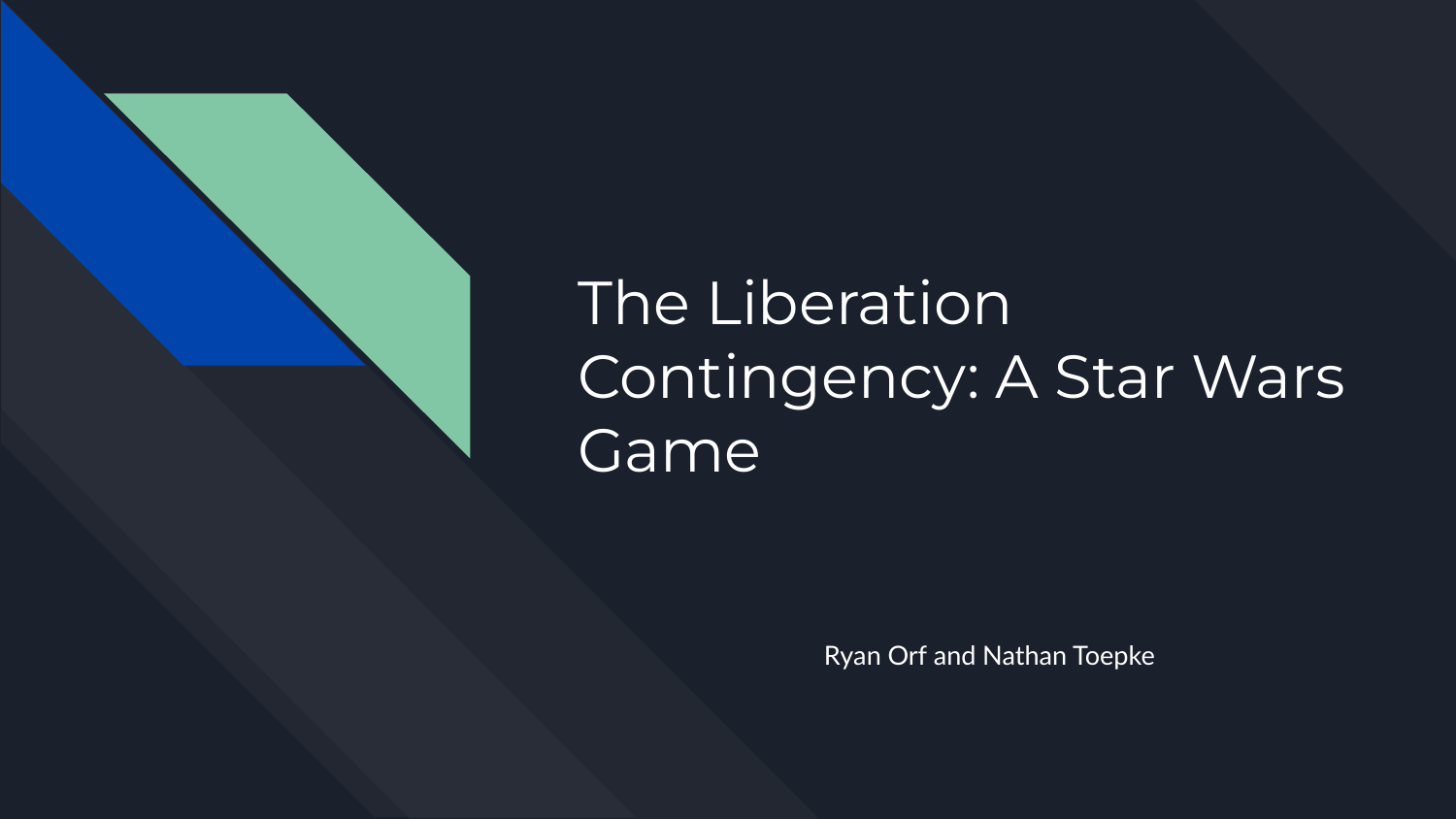

# The Liberation Contingency: A Star Wars Game
Ryan Orf and Nathan Toepke